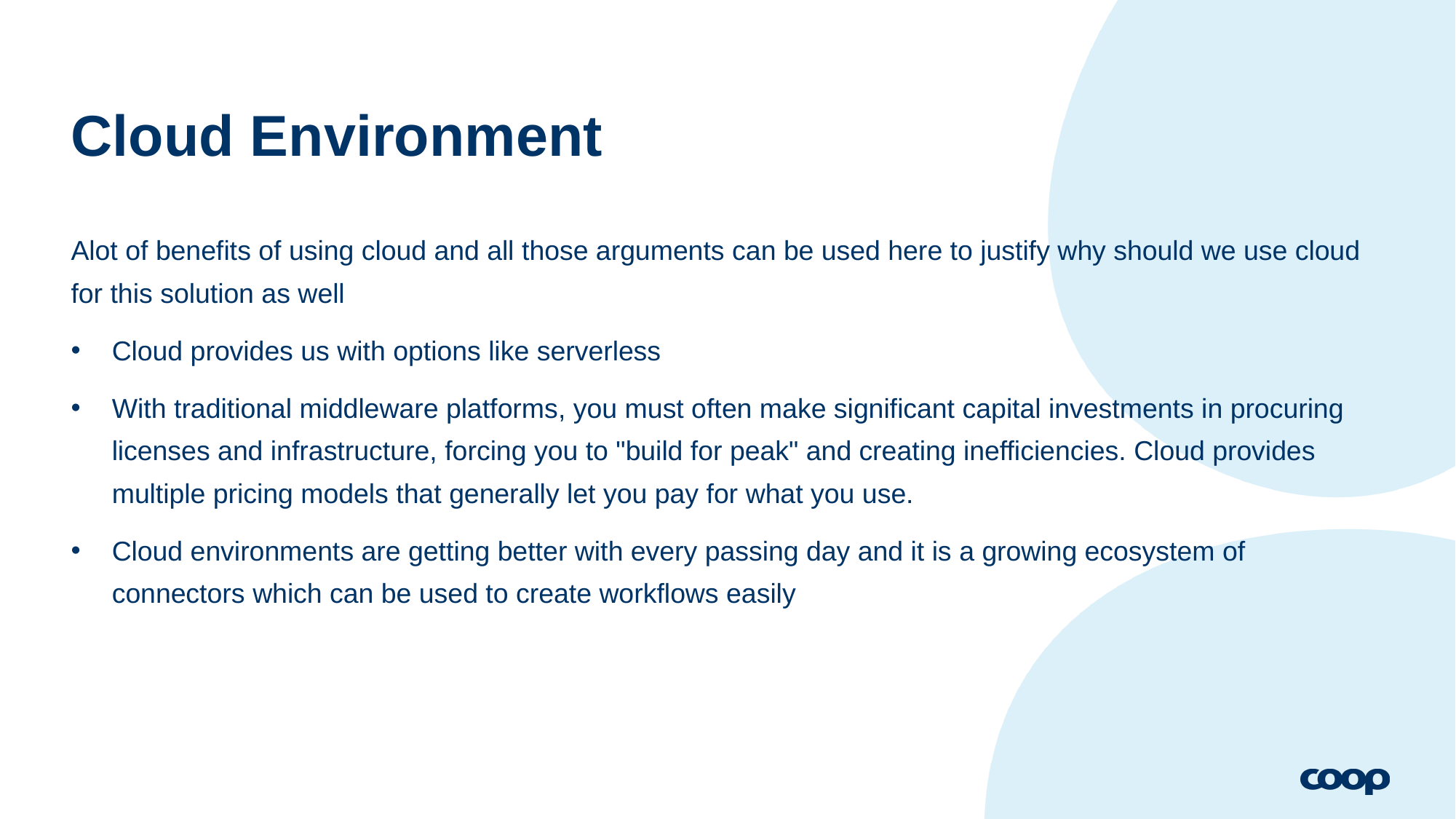

# Cloud Environment
Alot of benefits of using cloud and all those arguments can be used here to justify why should we use cloud for this solution as well
Cloud provides us with options like serverless
With traditional middleware platforms, you must often make significant capital investments in procuring licenses and infrastructure, forcing you to "build for peak" and creating inefficiencies. Cloud provides multiple pricing models that generally let you pay for what you use.
Cloud environments are getting better with every passing day and it is a growing ecosystem of connectors which can be used to create workflows easily